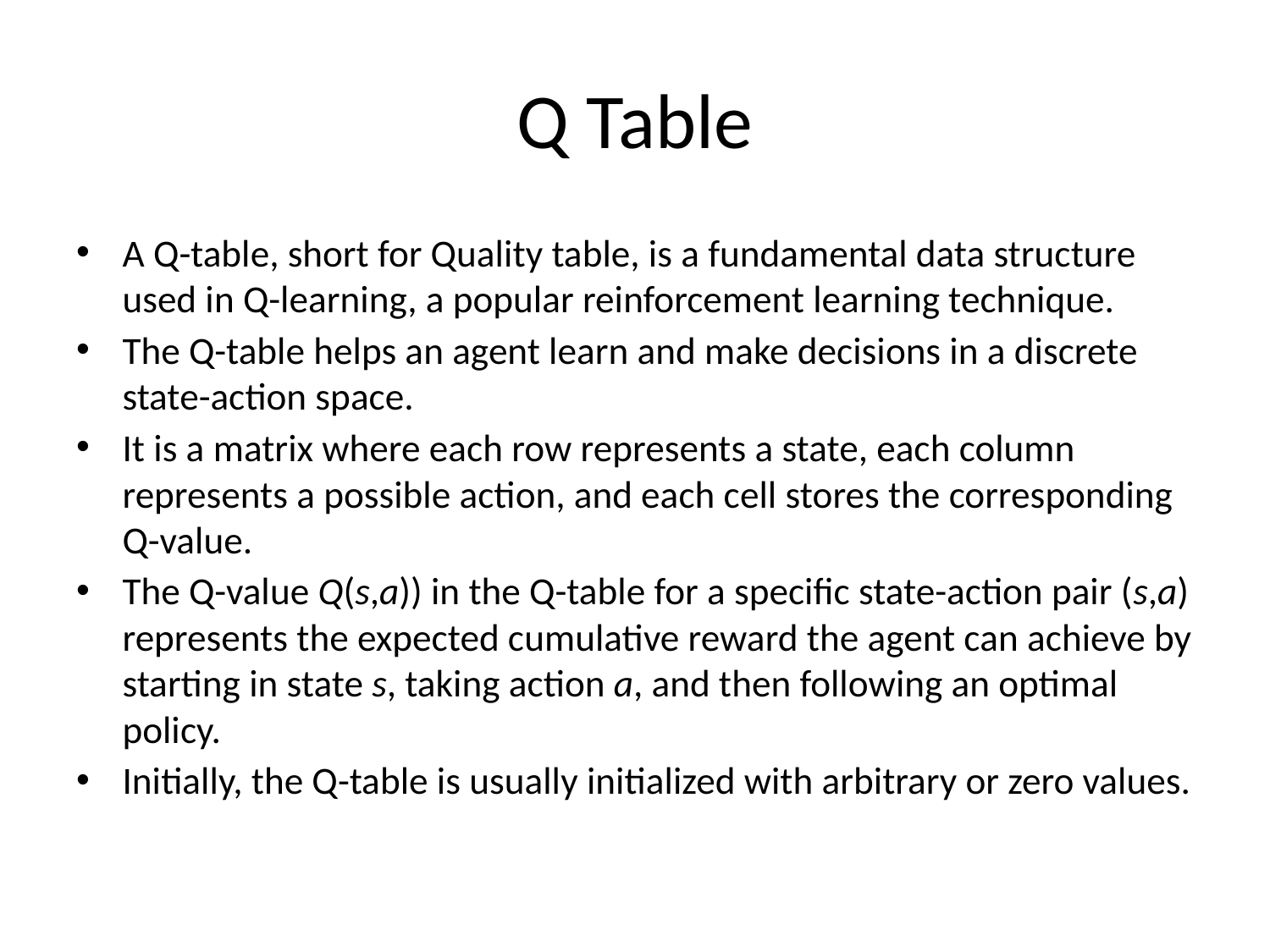

# Q Table
A Q-table, short for Quality table, is a fundamental data structure used in Q-learning, a popular reinforcement learning technique.
The Q-table helps an agent learn and make decisions in a discrete state-action space.
It is a matrix where each row represents a state, each column represents a possible action, and each cell stores the corresponding Q-value.
The Q-value Q(s,a)) in the Q-table for a specific state-action pair (s,a) represents the expected cumulative reward the agent can achieve by starting in state s, taking action a, and then following an optimal policy.
Initially, the Q-table is usually initialized with arbitrary or zero values.